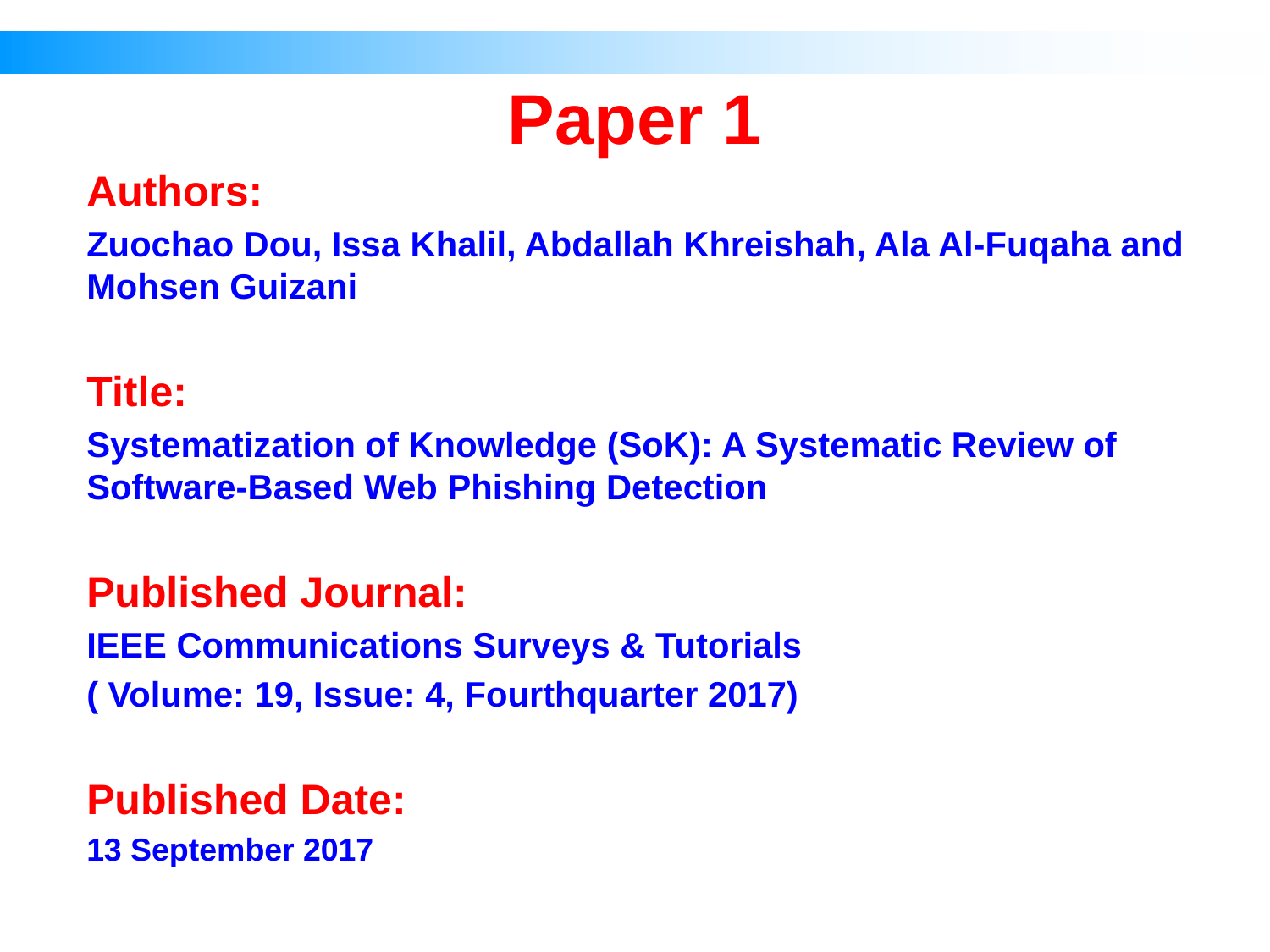

# Paper 1
Authors:
Zuochao Dou, Issa Khalil, Abdallah Khreishah, Ala Al-Fuqaha and Mohsen Guizani

Title:
Systematization of Knowledge (SoK): A Systematic Review of Software-Based Web Phishing Detection

Published Journal:
IEEE Communications Surveys & Tutorials
( Volume: 19, Issue: 4, Fourthquarter 2017)

Published Date:
13 September 2017